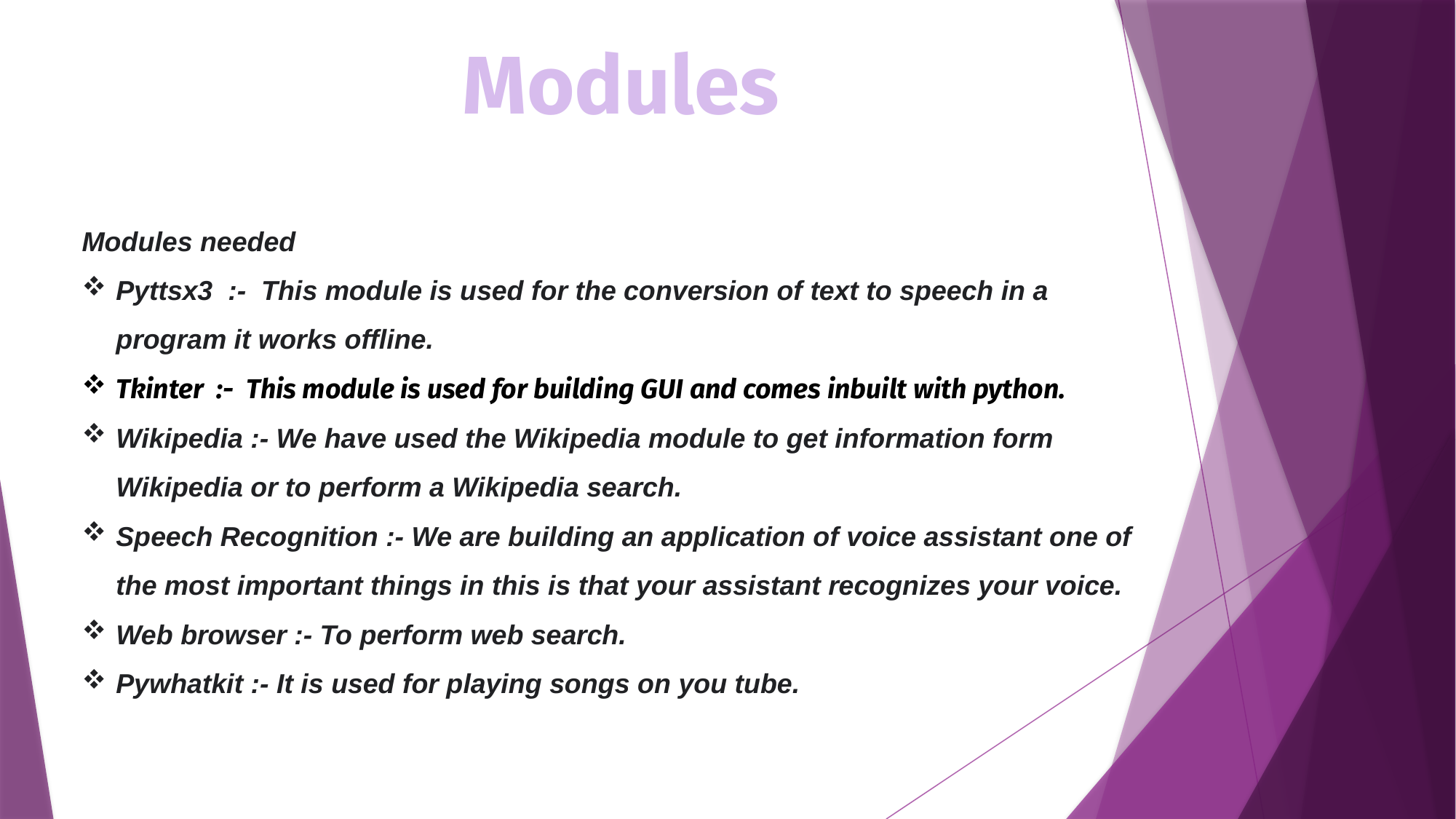

Modules
Modules needed
Pyttsx3  :-  This module is used for the conversion of text to speech in a program it works offline.
Tkinter  :-  This module is used for building GUI and comes inbuilt with python.
Wikipedia :- We have used the Wikipedia module to get information form Wikipedia or to perform a Wikipedia search.
Speech Recognition :- We are building an application of voice assistant one of the most important things in this is that your assistant recognizes your voice.
Web browser :- To perform web search.
Pywhatkit :- It is used for playing songs on you tube.